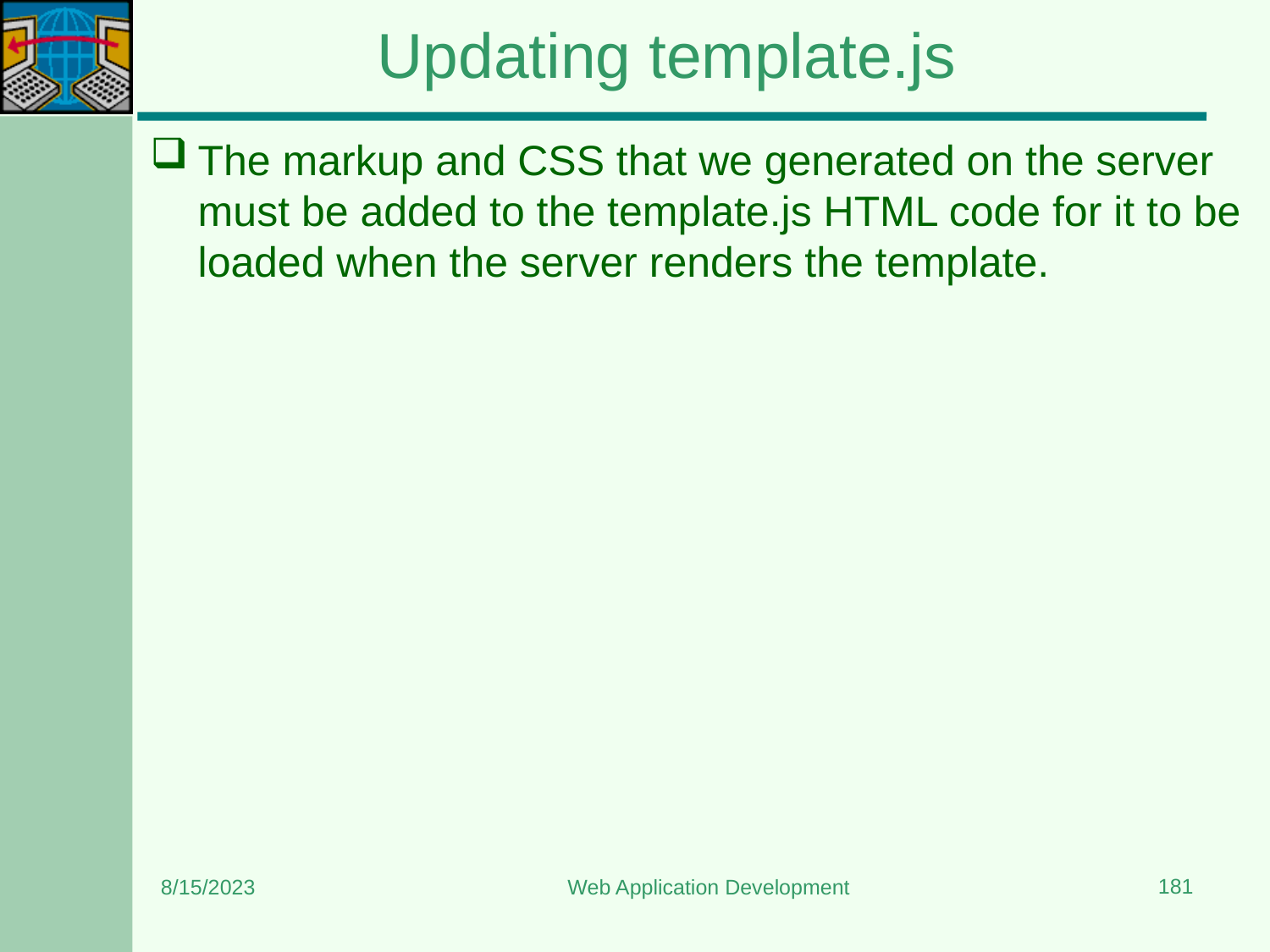

# Updating template.js
The markup and CSS that we generated on the server must be added to the template.js HTML code for it to be loaded when the server renders the template.
181
8/15/2023
Web Application Development